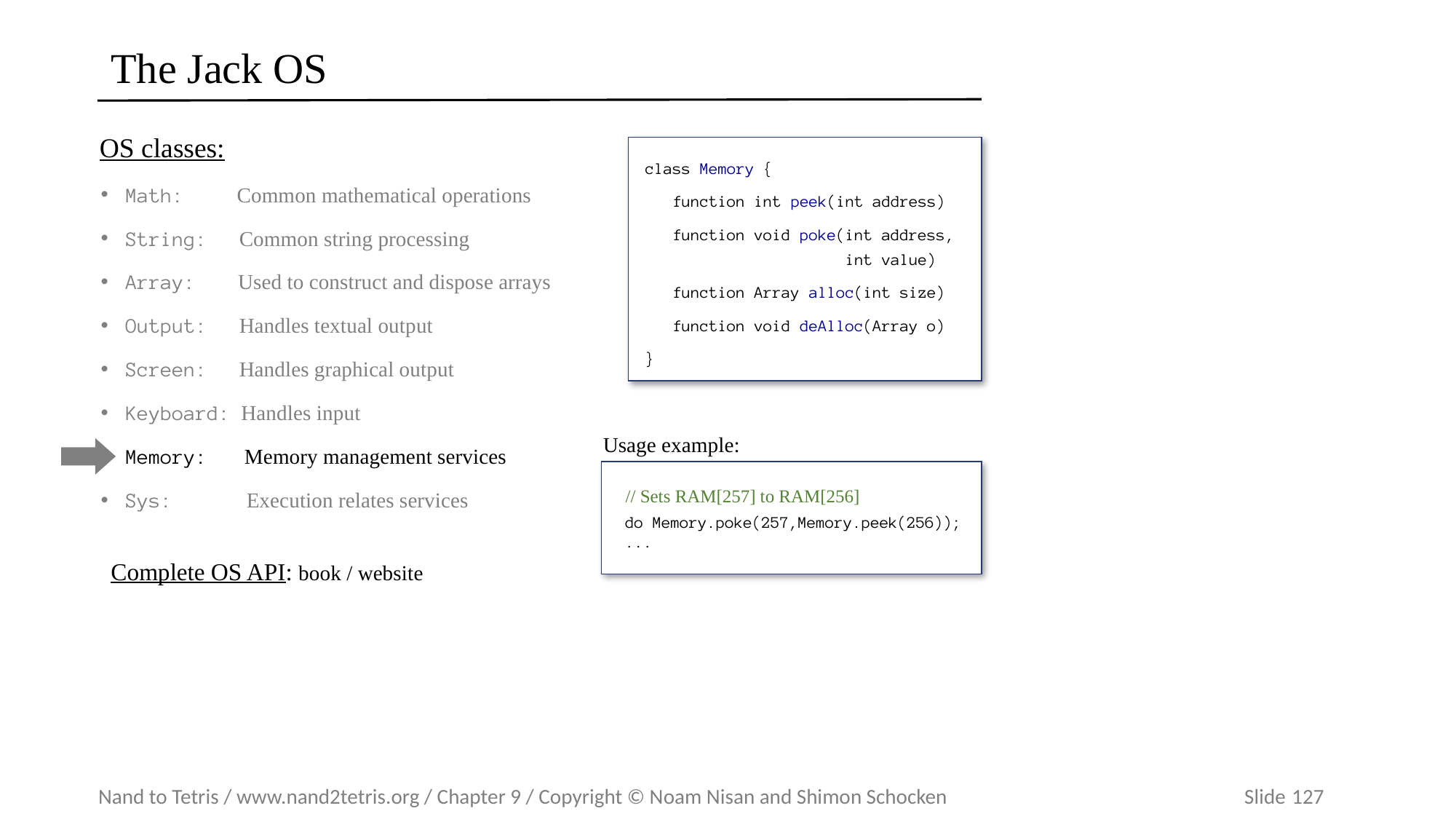

# The Jack OS

OS classes:
Math:          Common mathematical operations
String:      Common string processing
Array:        Used to construct and dispose arrays
Output:      Handles textual output
Screen:      Handles graphical output
Keyboard:  Handles input
Memory:       Memory management services
Sys:              Execution relates services
class Memory {
   function int peek(int address)
   function void poke(int address,
                      int value)
   function Array alloc(int size)
   function void deAlloc(Array o)
}
Usage example:
// Sets RAM[257] to RAM[256]
do Memory.poke(257,Memory.peek(256));
...

Complete OS API: book / website